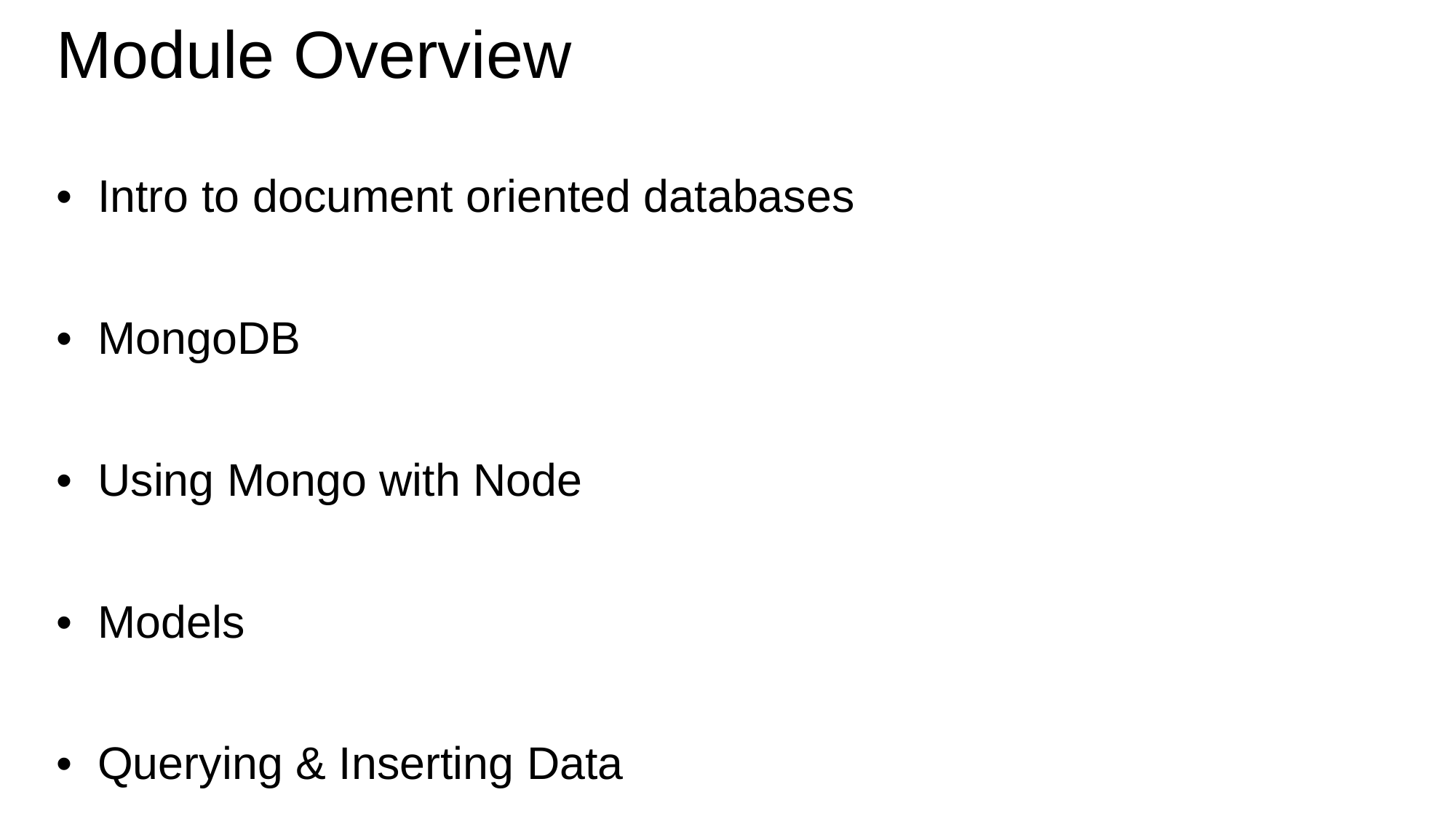

# Module Overview
Intro to document oriented databases

MongoDB

Using Mongo with Node

Models

Querying & Inserting Data